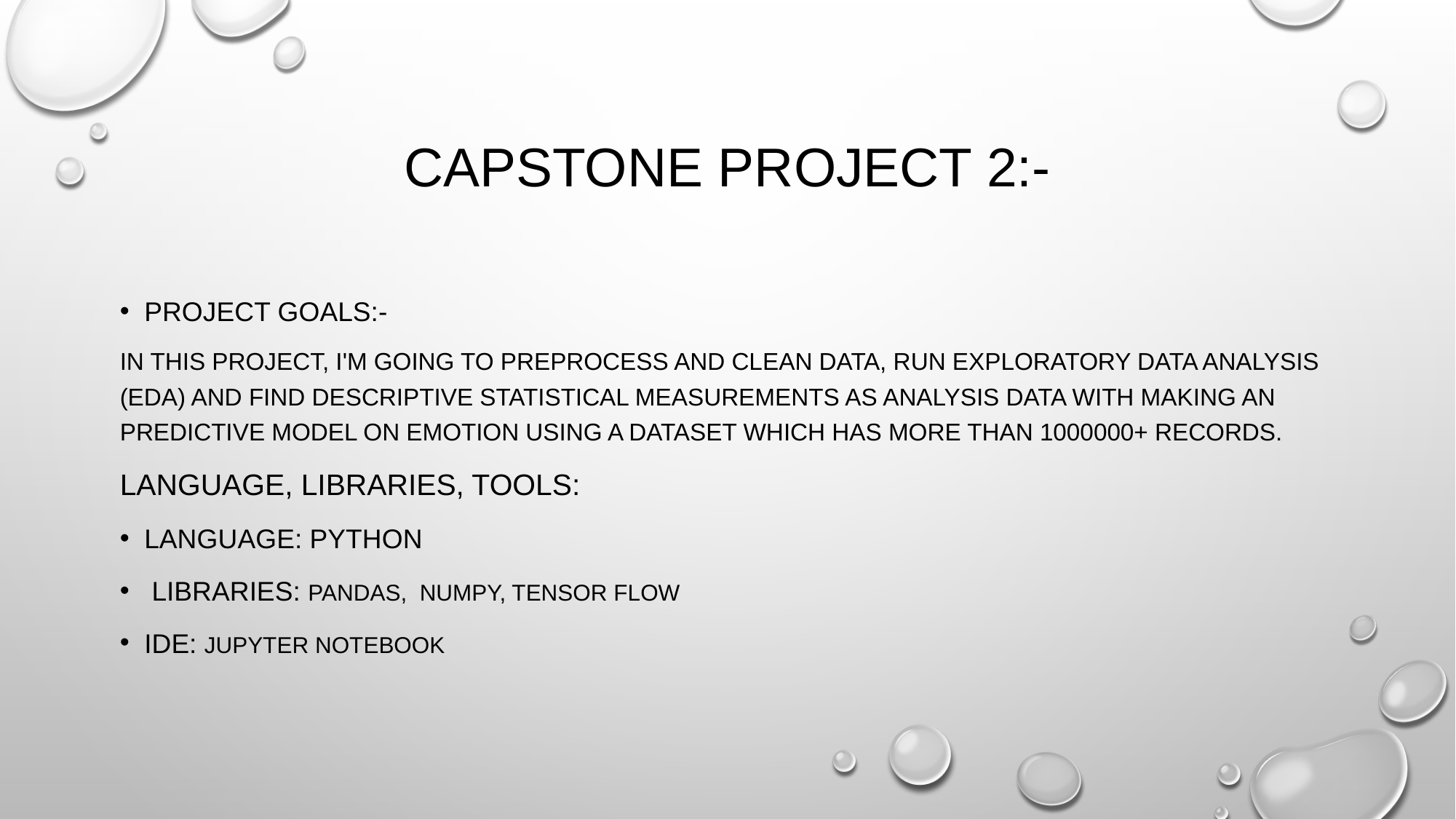

# Capstone PROJECT 2:-
Project Goals:-
In this project, I'm going to preprocess and clean data, run exploratory data analysis (EDA) and find descriptive statistical measurements as analysis data with making an PREDICTIVE MODEL on emotion using a dataset which has more than 1000000+ Records.
Language, libraries, tools:
Language: Python
 Libraries: Pandas,  NumPy, tensor flow
IDE: Jupyter Notebook